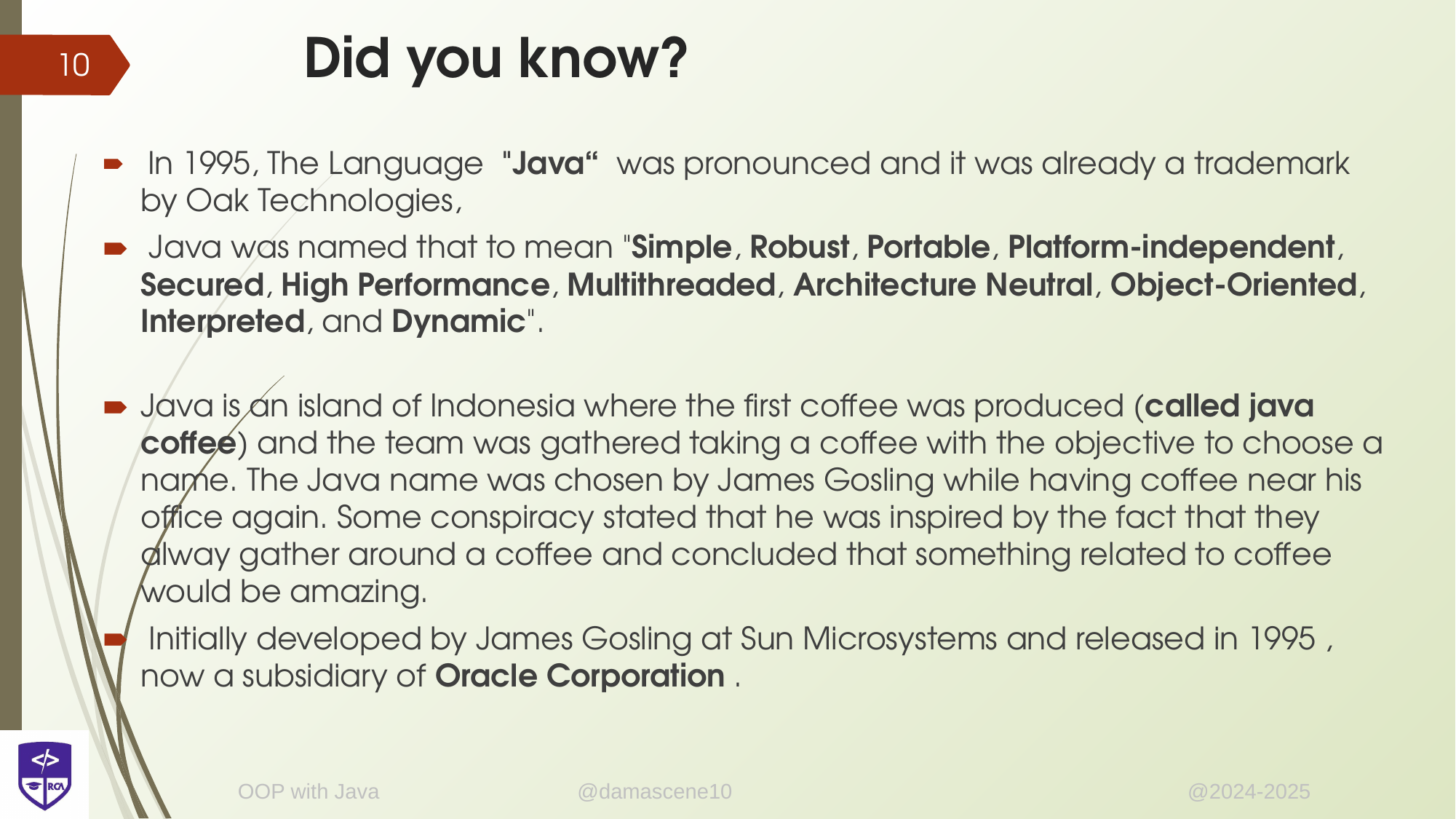

# Did you know?
10
 In 1995, The Language  "Java“  was pronounced and it was already a trademark by Oak Technologies,
 Java was named that to mean "Simple, Robust, Portable, Platform-independent, Secured, High Performance, Multithreaded, Architecture Neutral, Object-Oriented, Interpreted, and Dynamic".
Java is an island of Indonesia where the first coffee was produced (called java coffee) and the team was gathered taking a coffee with the objective to choose a name. The Java name was chosen by James Gosling while having coffee near his office again. Some conspiracy stated that he was inspired by the fact that they alway gather around a coffee and concluded that something related to coffee would be amazing.
 Initially developed by James Gosling at Sun Microsystems and released in 1995 , now a subsidiary of Oracle Corporation .